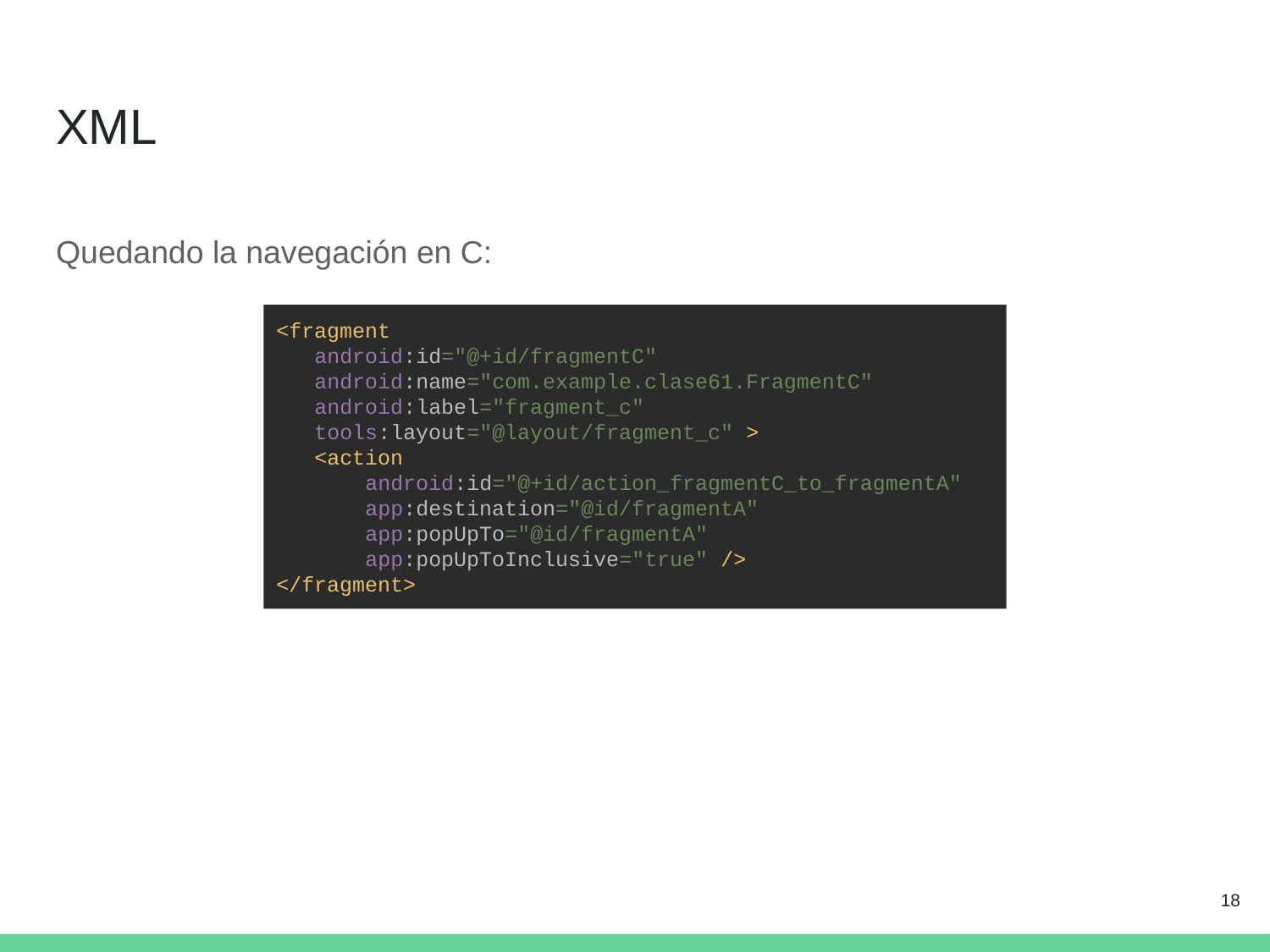

# XML
Quedando la navegación en C:
<fragment
   android:id="@+id/fragmentC"
   android:name="com.example.clase61.FragmentC"
   android:label="fragment_c"
   tools:layout="@layout/fragment_c" >
   <action
       android:id="@+id/action_fragmentC_to_fragmentA"
       app:destination="@id/fragmentA"
       app:popUpTo="@id/fragmentA"
       app:popUpToInclusive="true" />
</fragment>
18